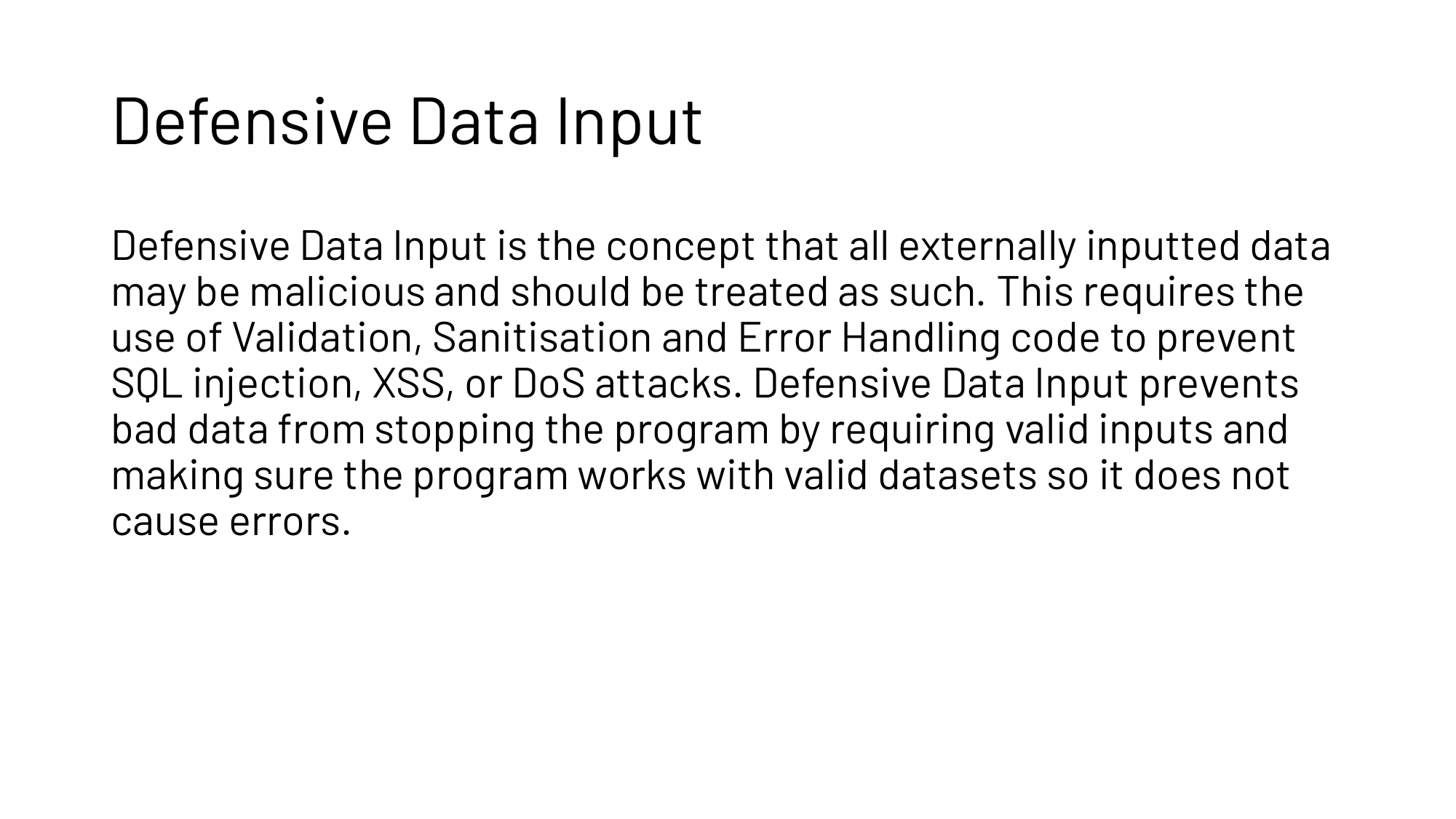

# Defensive Data Input
Defensive Data Input is the concept that all externally inputted data may be malicious and should be treated as such. This requires the use of Validation, Sanitisation and Error Handling code to prevent SQL injection, XSS, or DoS attacks. Defensive Data Input prevents bad data from stopping the program by requiring valid inputs and making sure the program works with valid datasets so it does not cause errors.